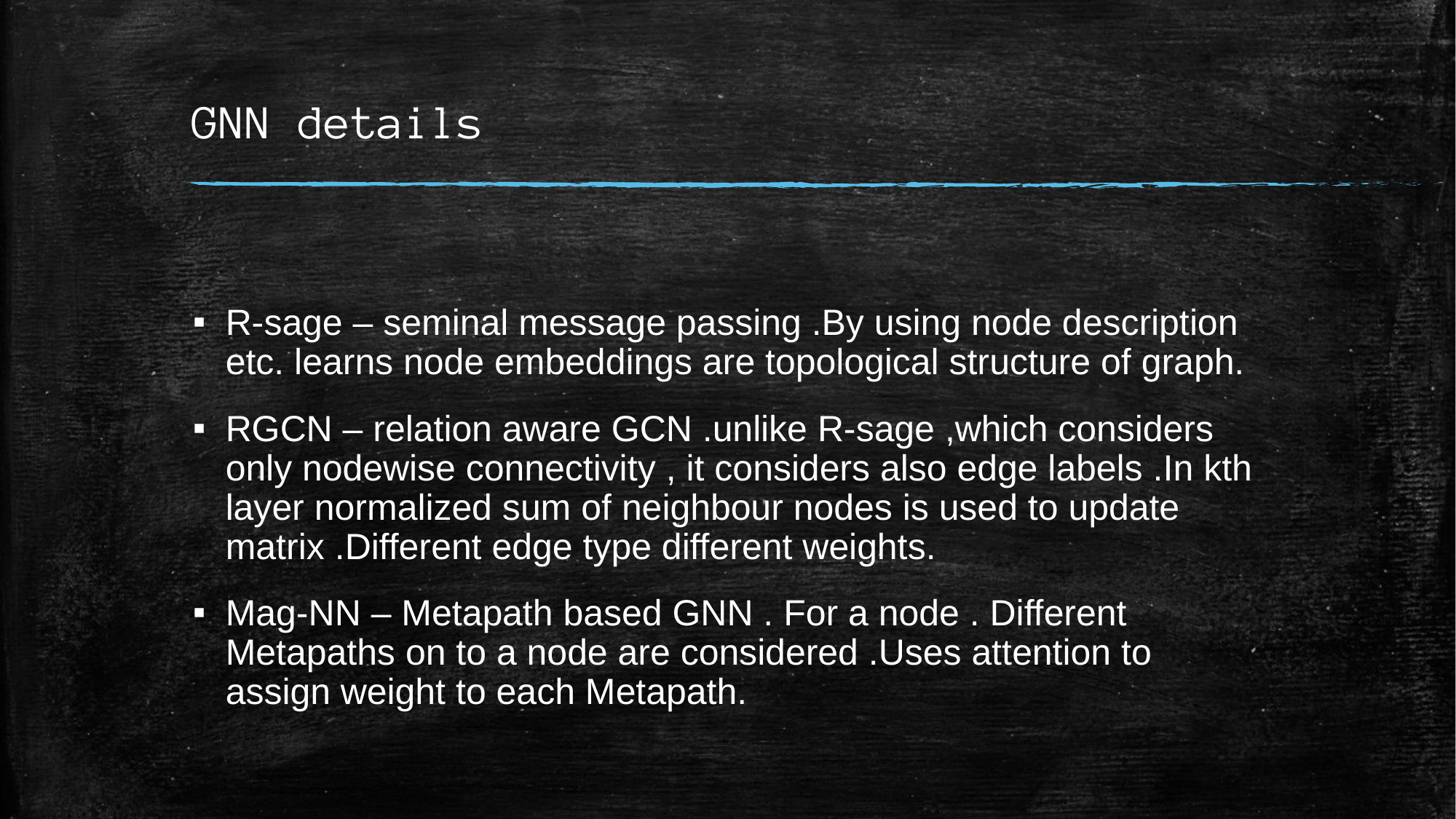

# GNN details

R-sage – seminal message passing .By using node description etc. learns node embeddings are topological structure of graph.
RGCN – relation aware GCN .unlike R-sage ,which considers only nodewise connectivity , it considers also edge labels .In kth layer normalized sum of neighbour nodes is used to update matrix .Different edge type different weights.
Mag-NN – Metapath based GNN . For a node . Different Metapaths on to a node are considered .Uses attention to assign weight to each Metapath.